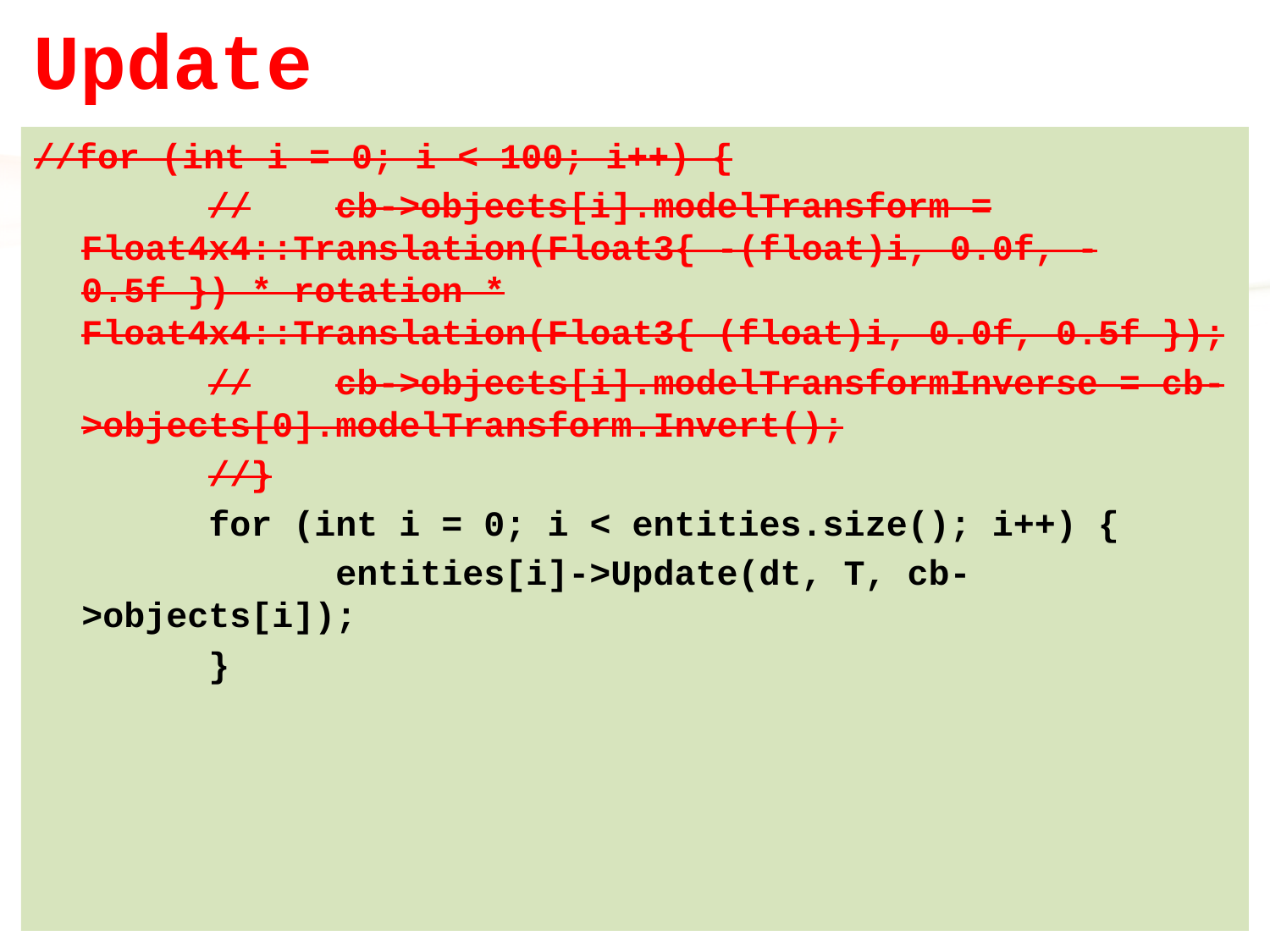

# Update
//for (int i = 0; i < 100; i++) {
		//	cb->objects[i].modelTransform = Float4x4::Translation(Float3{ -(float)i, 0.0f, -0.5f }) * rotation * Float4x4::Translation(Float3{ (float)i, 0.0f, 0.5f });
		//	cb->objects[i].modelTransformInverse = cb->objects[0].modelTransform.Invert();
		//}
		for (int i = 0; i < entities.size(); i++) {
			entities[i]->Update(dt, T, cb->objects[i]);
		}